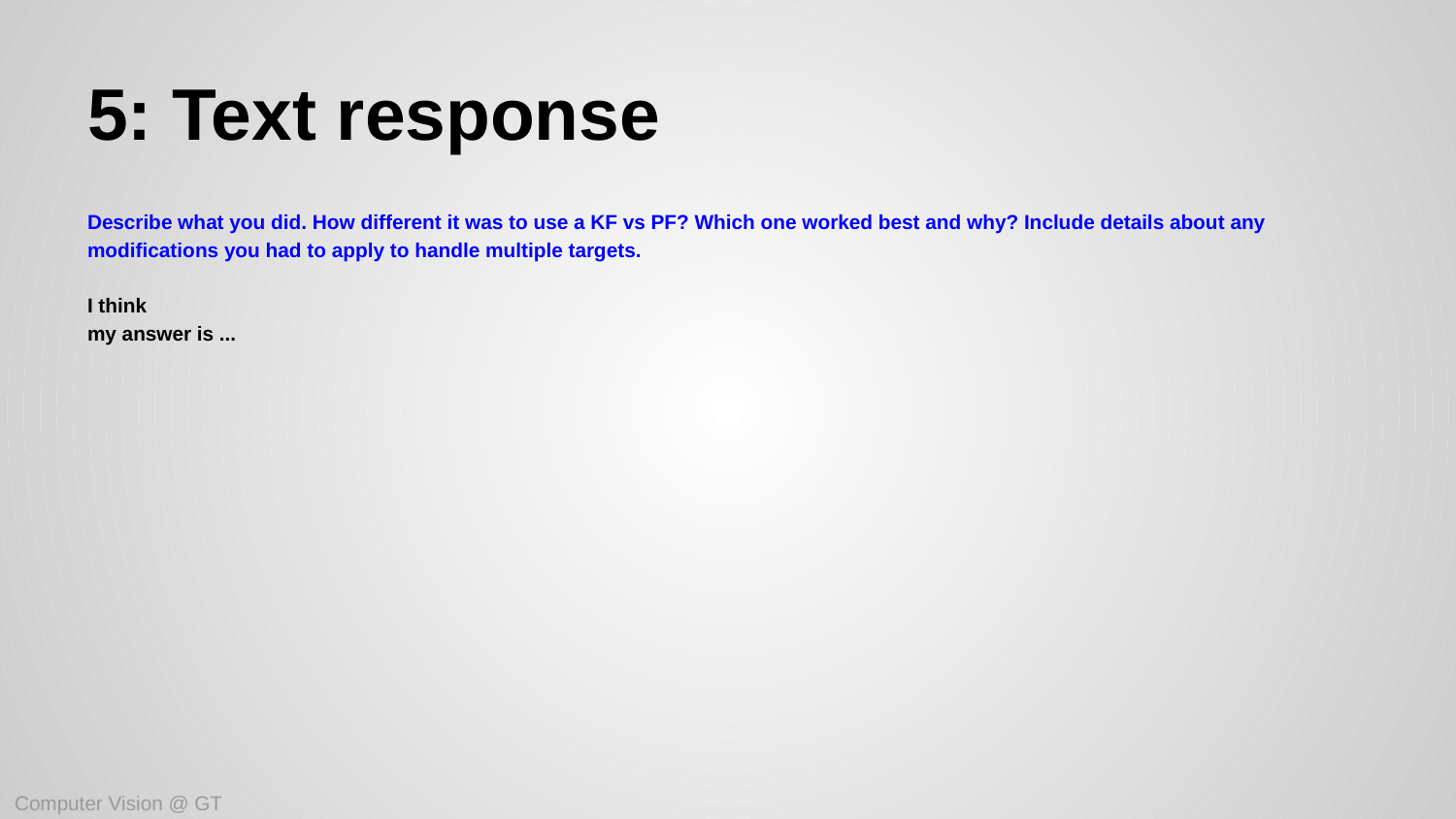

# 5: Text response
Describe what you did. How different it was to use a KF vs PF? Which one worked best and why? Include details about any modifications you had to apply to handle multiple targets.

I think
my answer is ...
Computer Vision @ GT